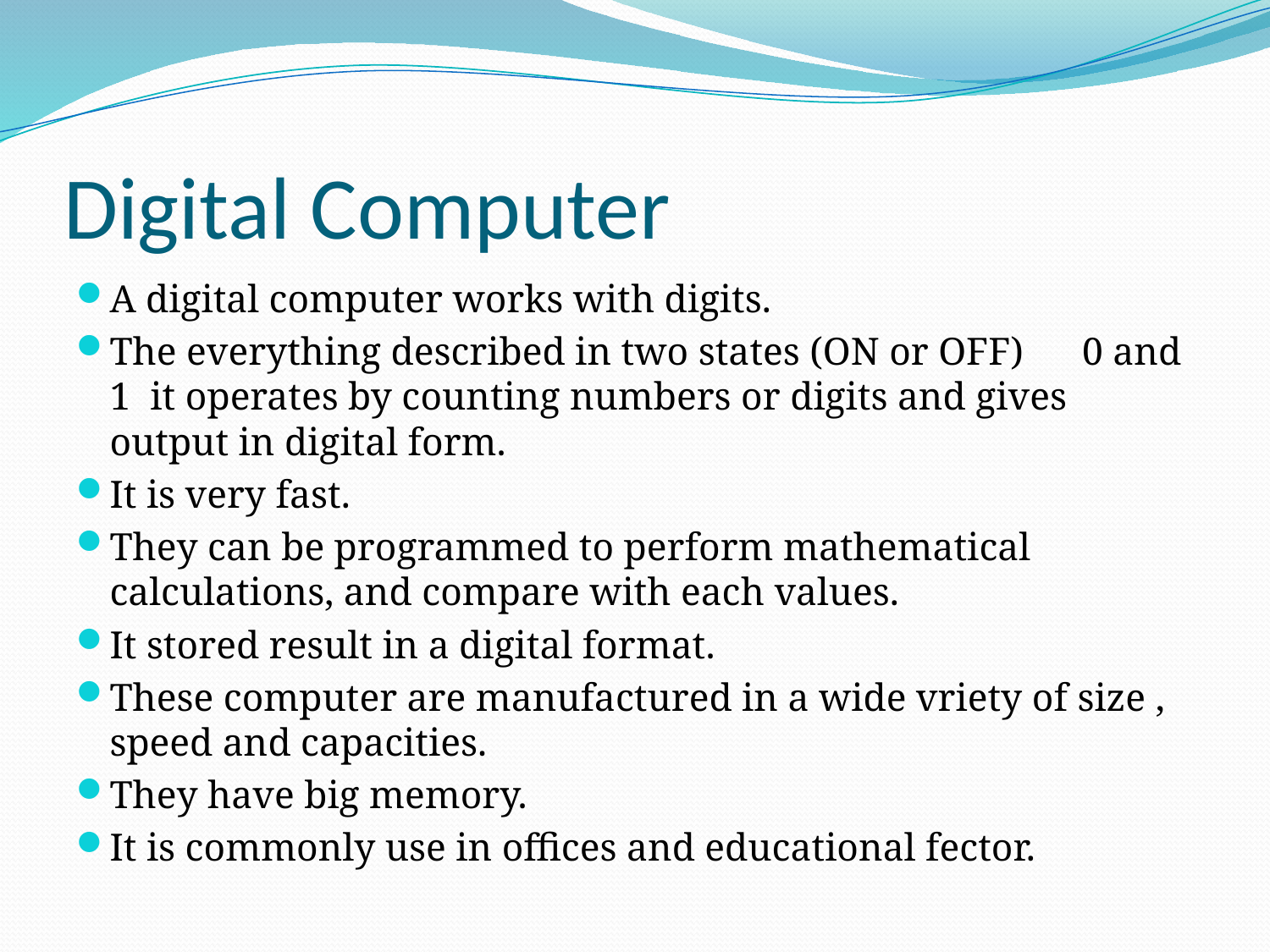

# Digital Computer
A digital computer works with digits.
The everything described in two states (ON or OFF)      0 and 1  it operates by counting numbers or digits and gives output in digital form.
It is very fast.
They can be programmed to perform mathematical calculations, and compare with each values.
It stored result in a digital format.
These computer are manufactured in a wide vriety of size , speed and capacities.
They have big memory.
It is commonly use in offices and educational fector.